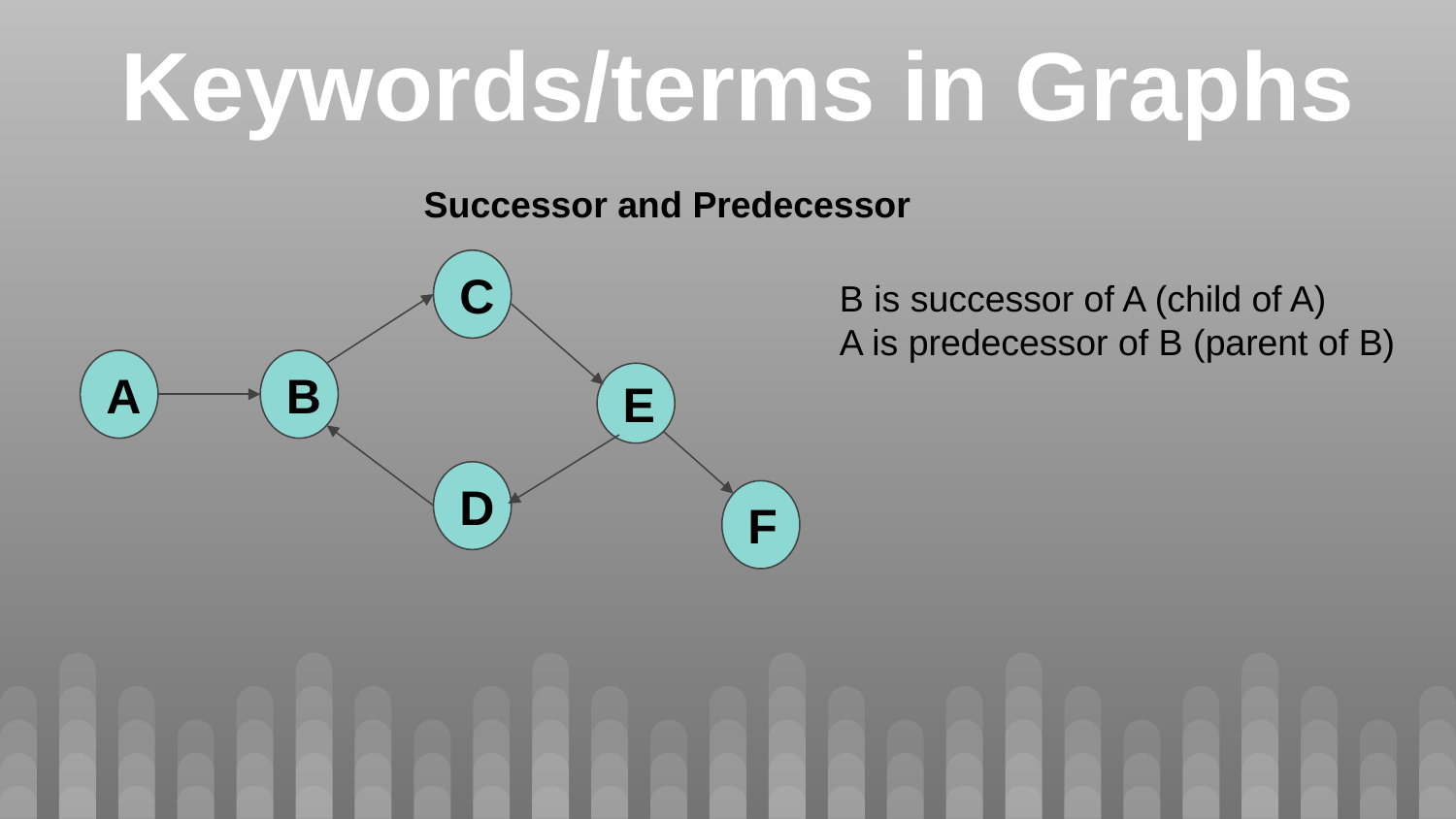

# Keywords/terms in Graphs
Successor and Predecessor

C
B is successor of A (child of A)
A is predecessor of B (parent of B)
A
B
E
D
F